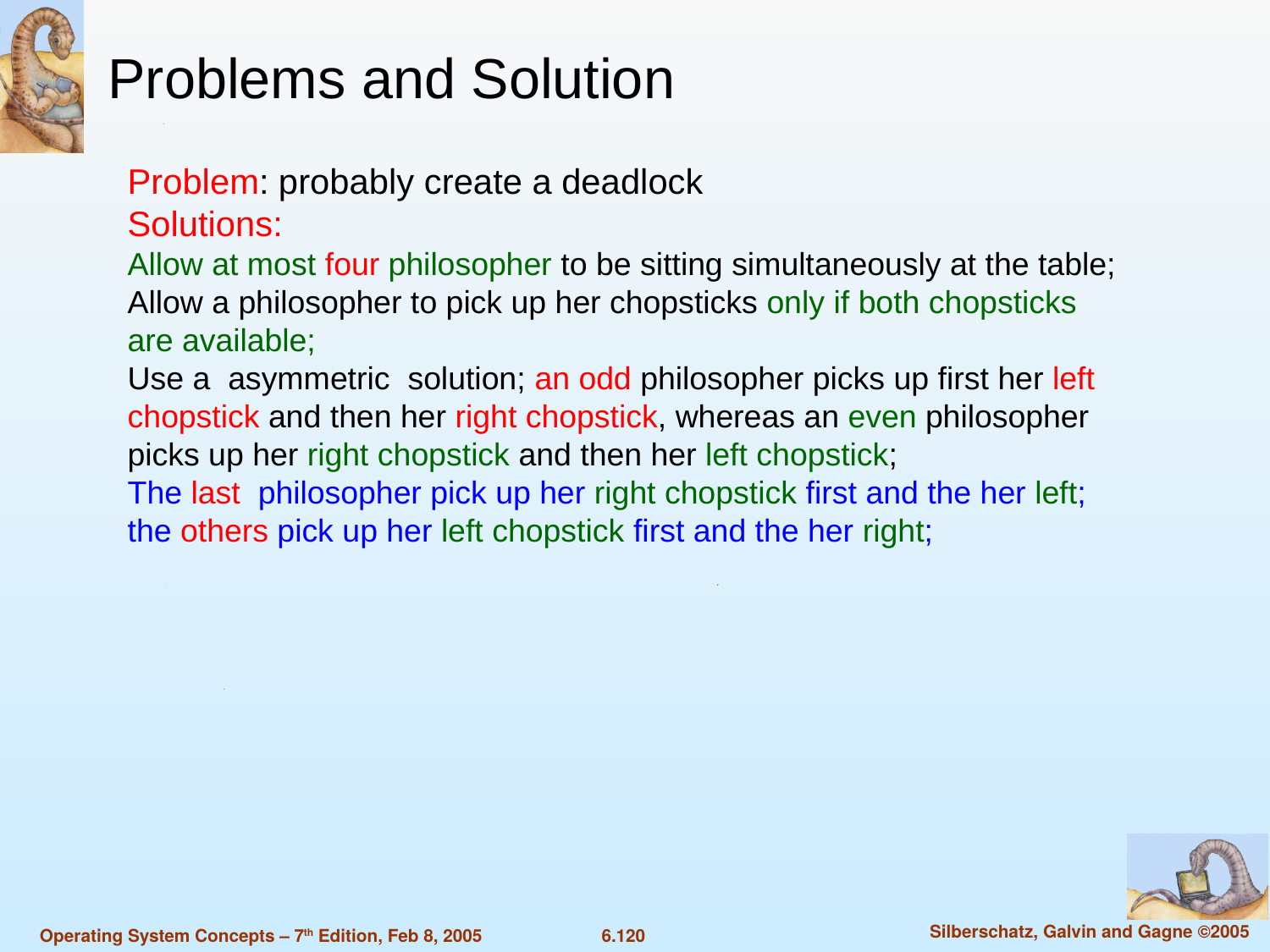

Problems and Solution
Problem: probably create a deadlock
Solutions:
Allow at most four philosopher to be sitting simultaneously at the table;
Allow a philosopher to pick up her chopsticks only if both chopsticks are available;
Use a  asymmetric  solution; an odd philosopher picks up first her left chopstick and then her right chopstick, whereas an even philosopher picks up her right chopstick and then her left chopstick;
The last  philosopher pick up her right chopstick first and the her left; the others pick up her left chopstick first and the her right;